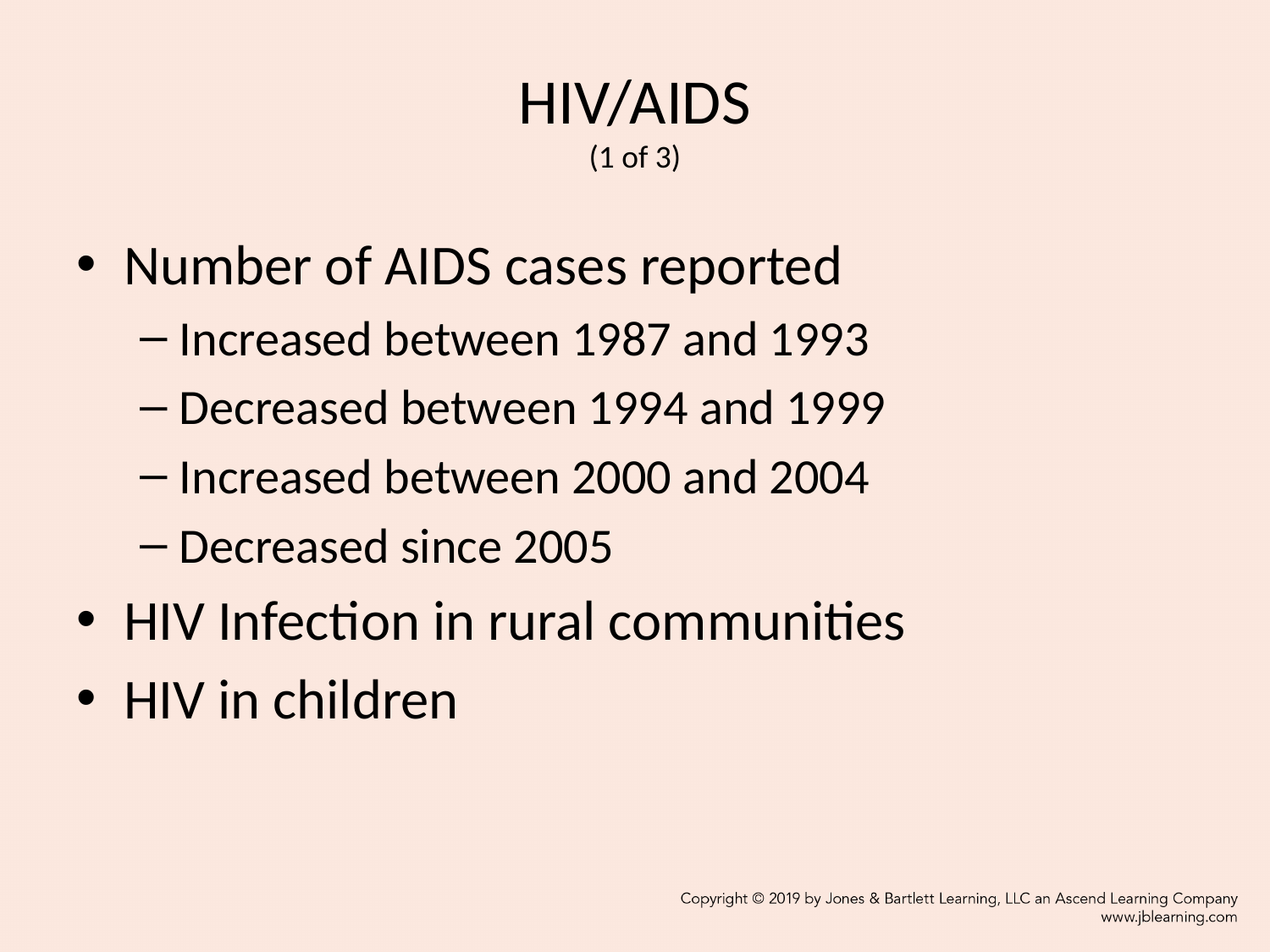

# HIV/AIDS (1 of 3)
Number of AIDS cases reported
Increased between 1987 and 1993
Decreased between 1994 and 1999
Increased between 2000 and 2004
Decreased since 2005
HIV Infection in rural communities
HIV in children